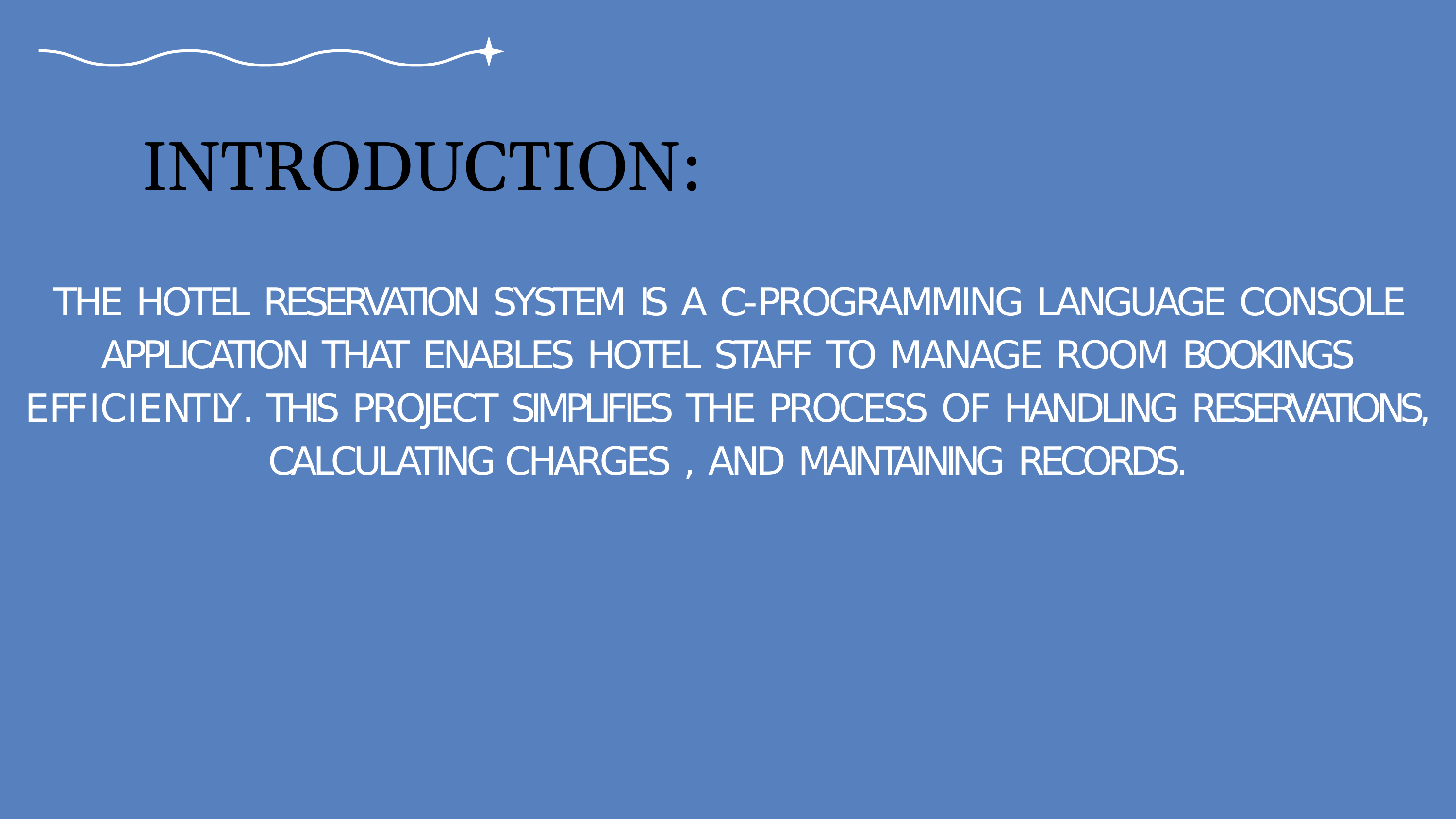

# INTRODUCTION:

THE HOTEL RESERVATION SYSTEM IS A C-PROGRAMMING LANGUAGE CONSOLE APPLICATION THAT ENABLES HOTEL STAFF TO MANAGE ROOM BOOKINGS EFFICIENTLY. THIS PROJECT SIMPLIFIES THE PROCESS OF HANDLING RESERVATIONS, CALCULATING CHARGES , AND MAINTAINING RECORDS.